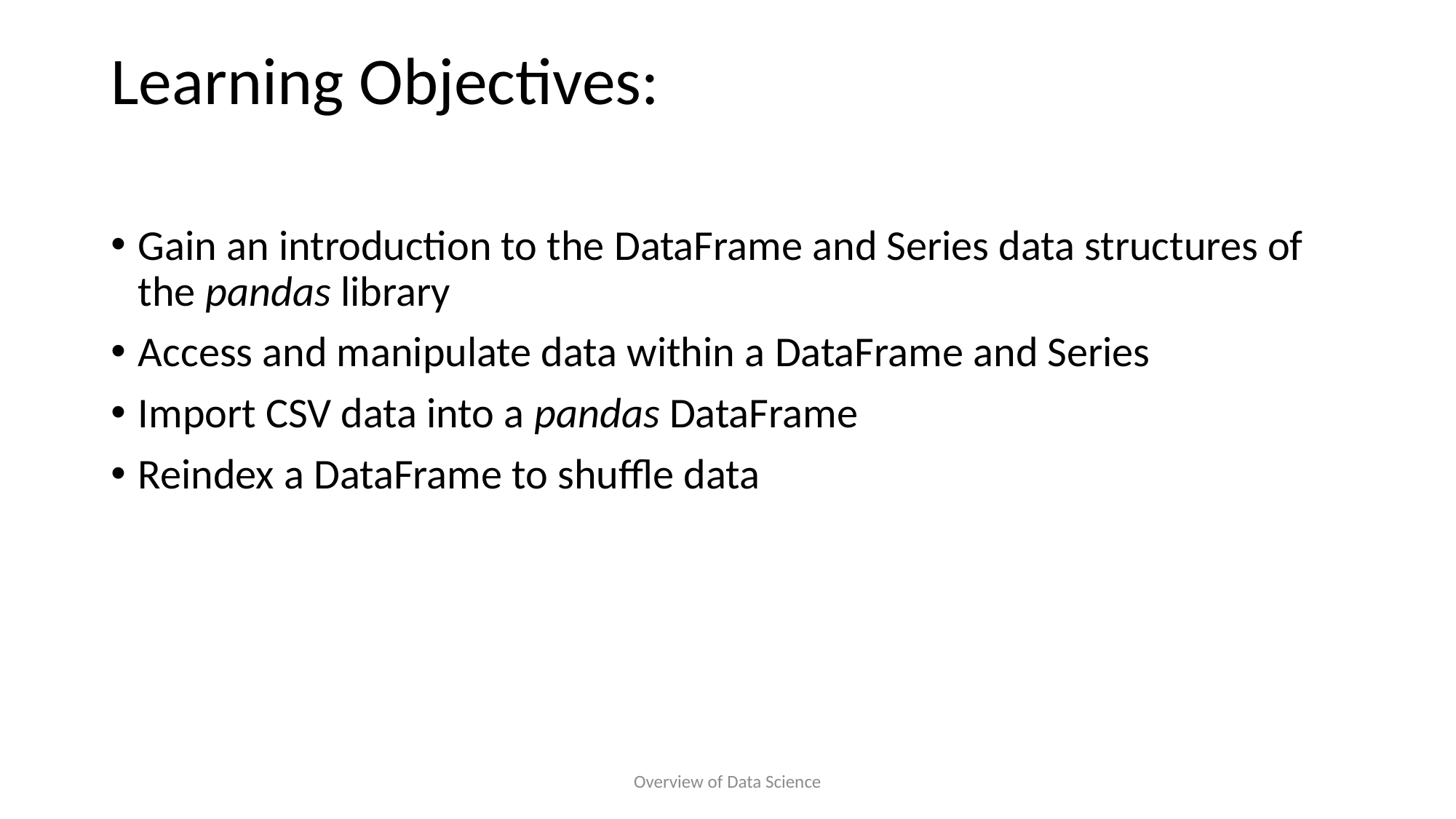

# Learning Objectives:
Gain an introduction to the DataFrame and Series data structures of the pandas library
Access and manipulate data within a DataFrame and Series
Import CSV data into a pandas DataFrame
Reindex a DataFrame to shuffle data

Overview of Data Science